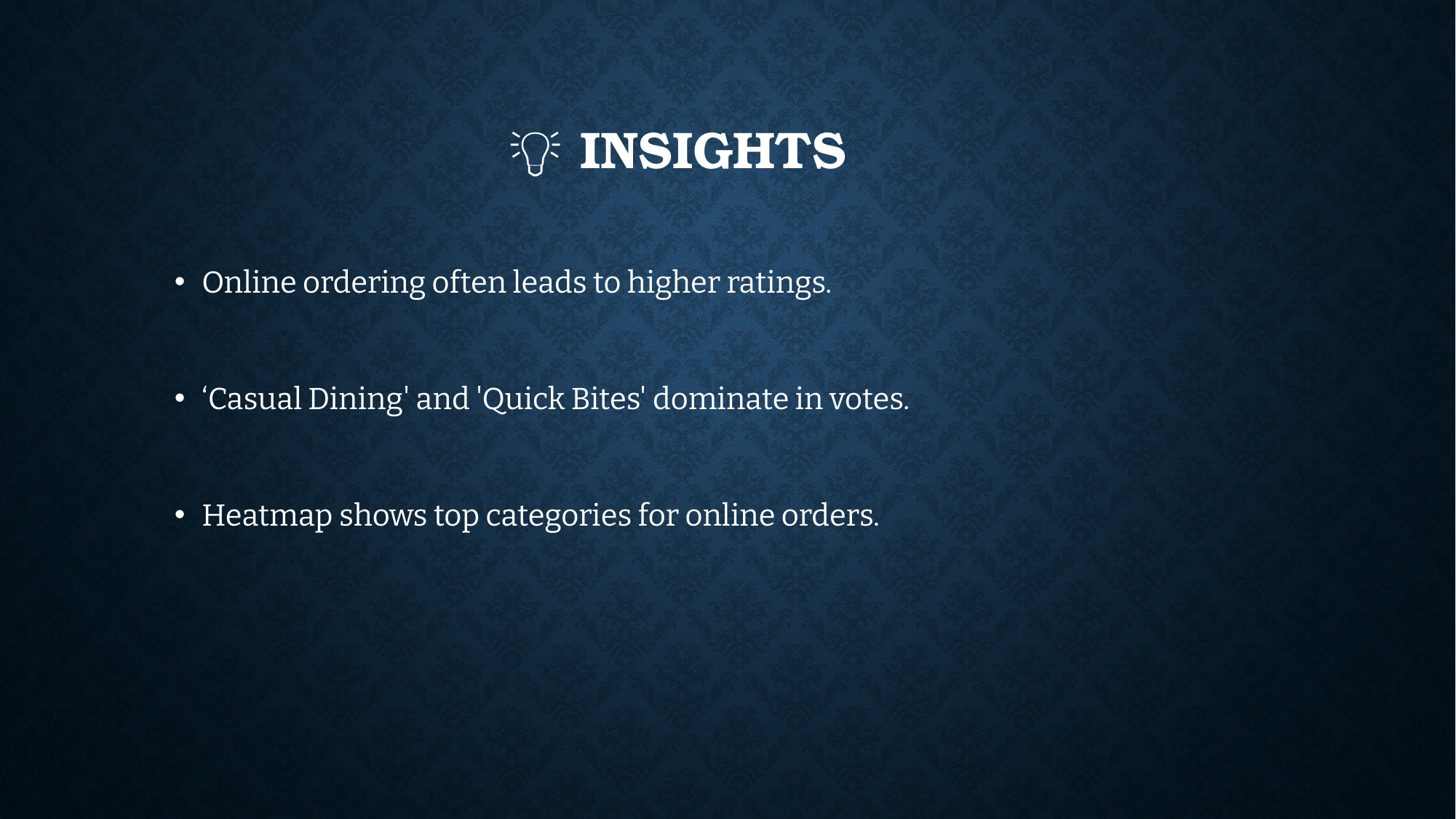

# 💡 Insights
Online ordering often leads to higher ratings.

‘Casual Dining' and 'Quick Bites' dominate in votes.

Heatmap shows top categories for online orders.